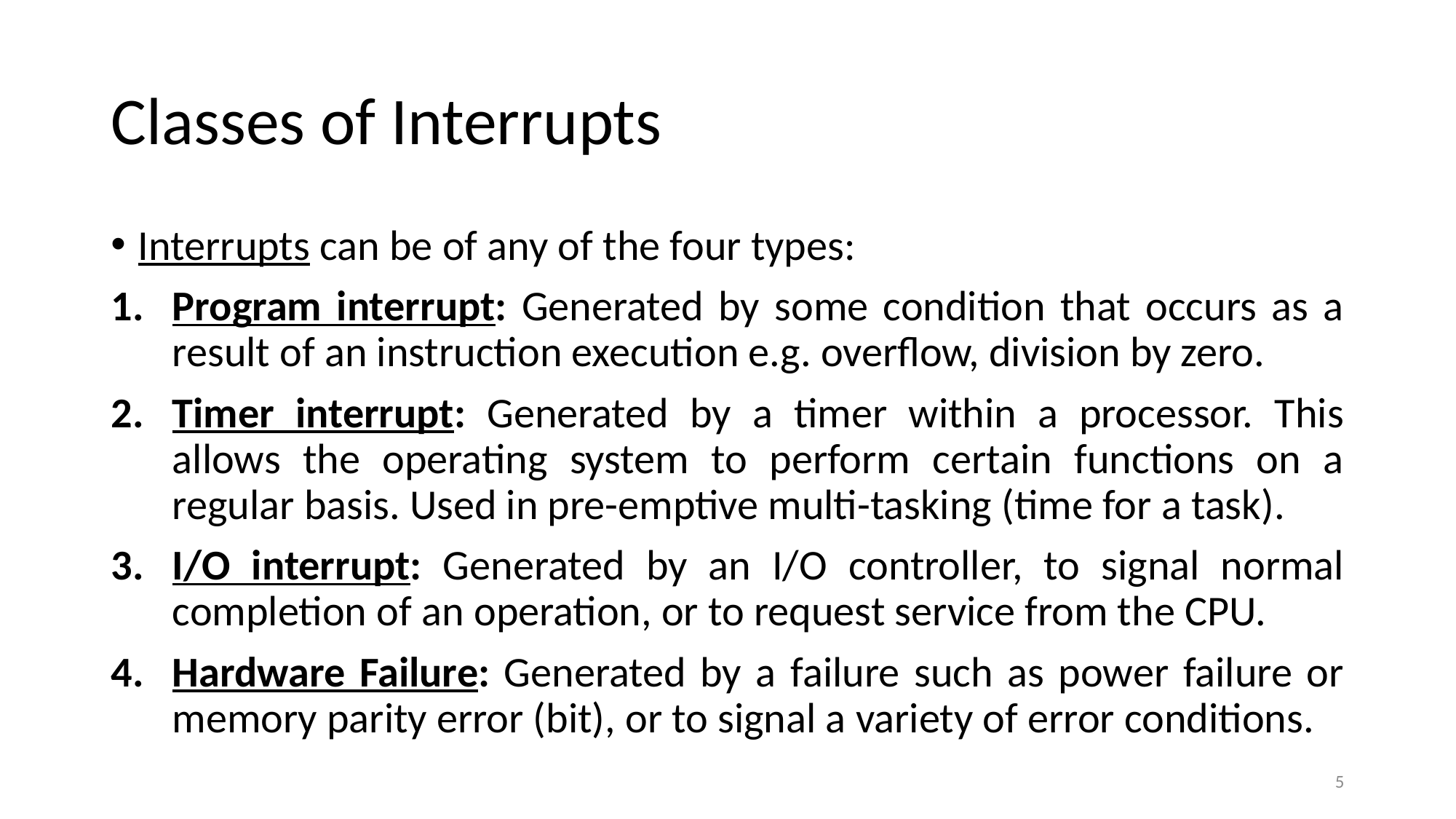

# Classes of Interrupts
Interrupts can be of any of the four types:
Program interrupt: Generated by some condition that occurs as a result of an instruction execution e.g. overflow, division by zero.
Timer interrupt: Generated by a timer within a processor. This allows the operating system to perform certain functions on a regular basis. Used in pre-emptive multi-tasking (time for a task).
I/O interrupt: Generated by an I/O controller, to signal normal completion of an operation, or to request service from the CPU.
Hardware Failure: Generated by a failure such as power failure or memory parity error (bit), or to signal a variety of error conditions.

5